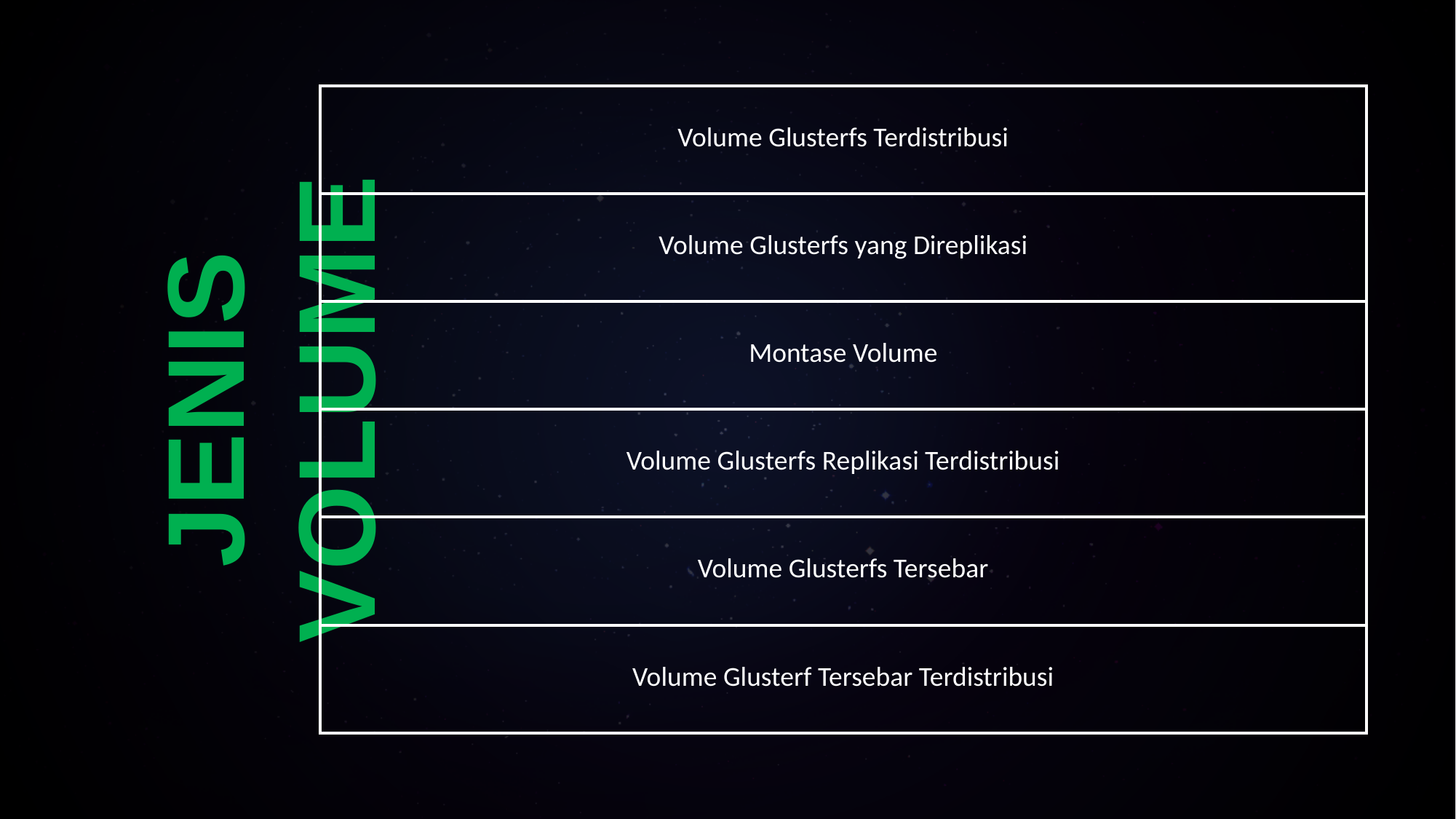

| Volume Glusterfs Terdistribusi |
| --- |
| Volume Glusterfs yang Direplikasi |
| Montase Volume |
| Volume Glusterfs Replikasi Terdistribusi |
| Volume Glusterfs Tersebar |
| Volume Glusterf Tersebar Terdistribusi |
JENIS VOLUME